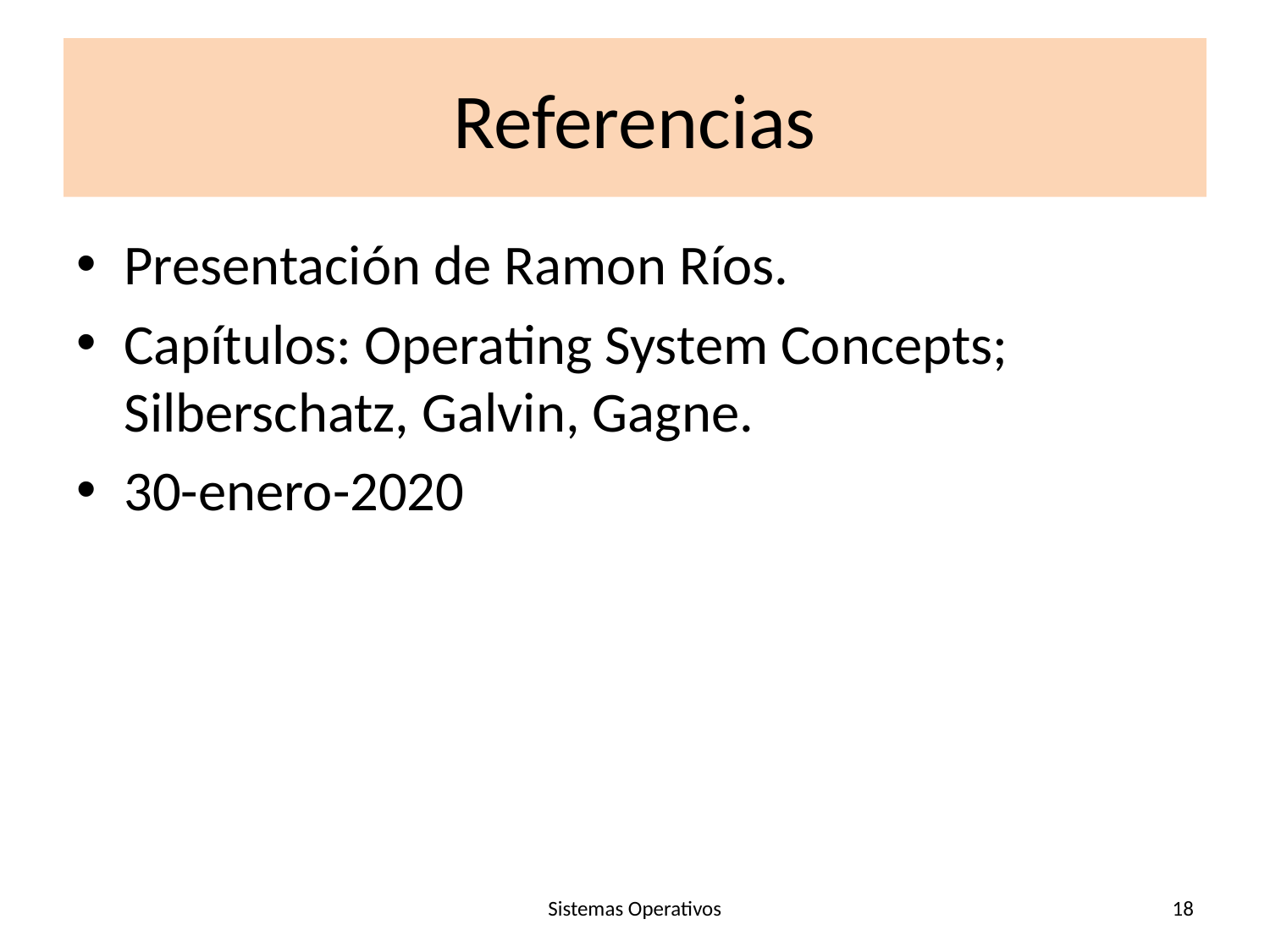

# Referencias
Presentación de Ramon Ríos.
Capítulos: Operating System Concepts; Silberschatz, Galvin, Gagne.
30-enero-2020

Sistemas Operativos
18